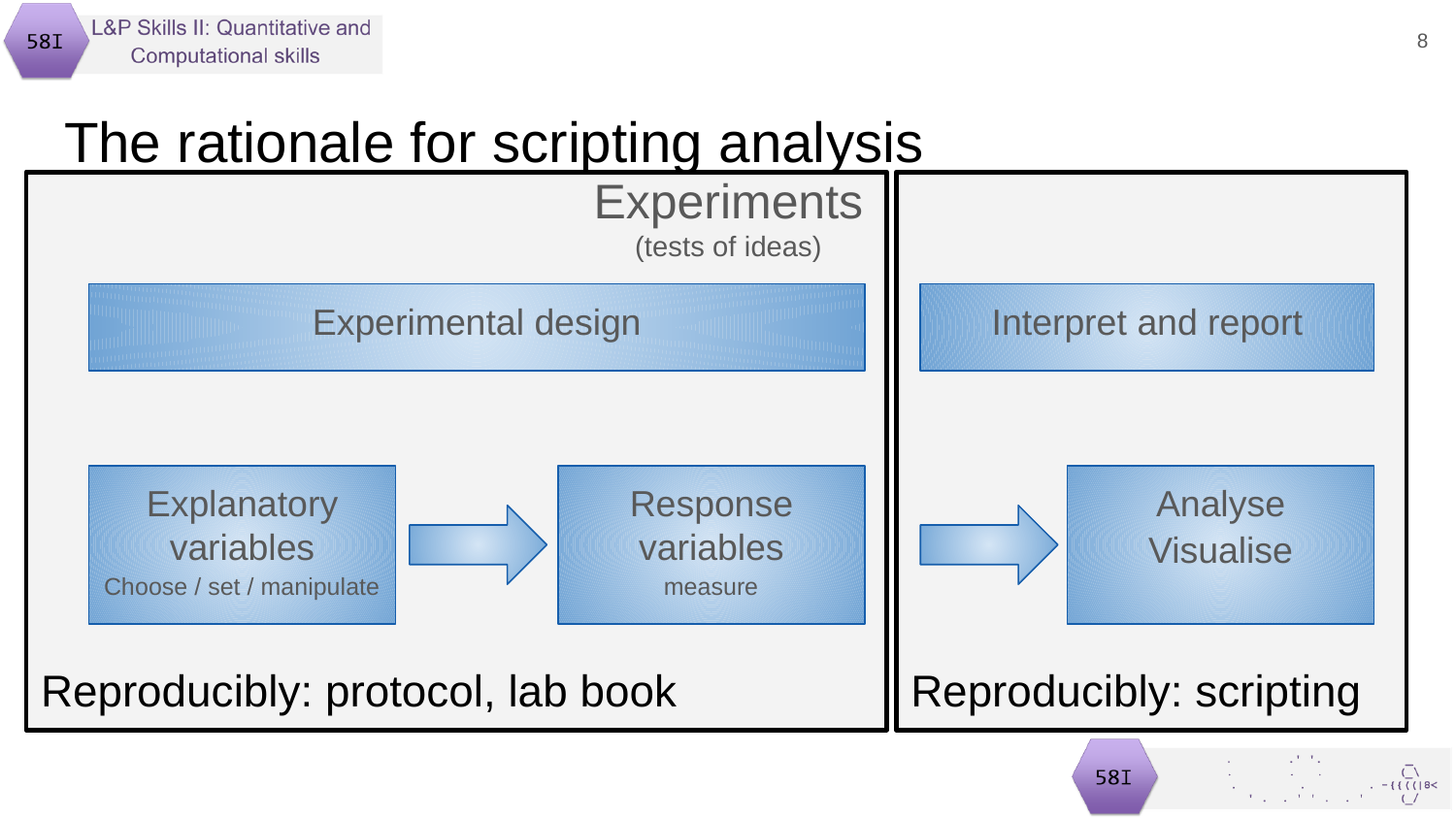

8
# The rationale for scripting analysis
Experiments
(tests of ideas)
Reproducibly: protocol, lab book

Reproducibly: scripting
Experimental design
Interpret and report
Explanatory variables
Choose / set / manipulate
Response variables
measure
Analyse
Visualise